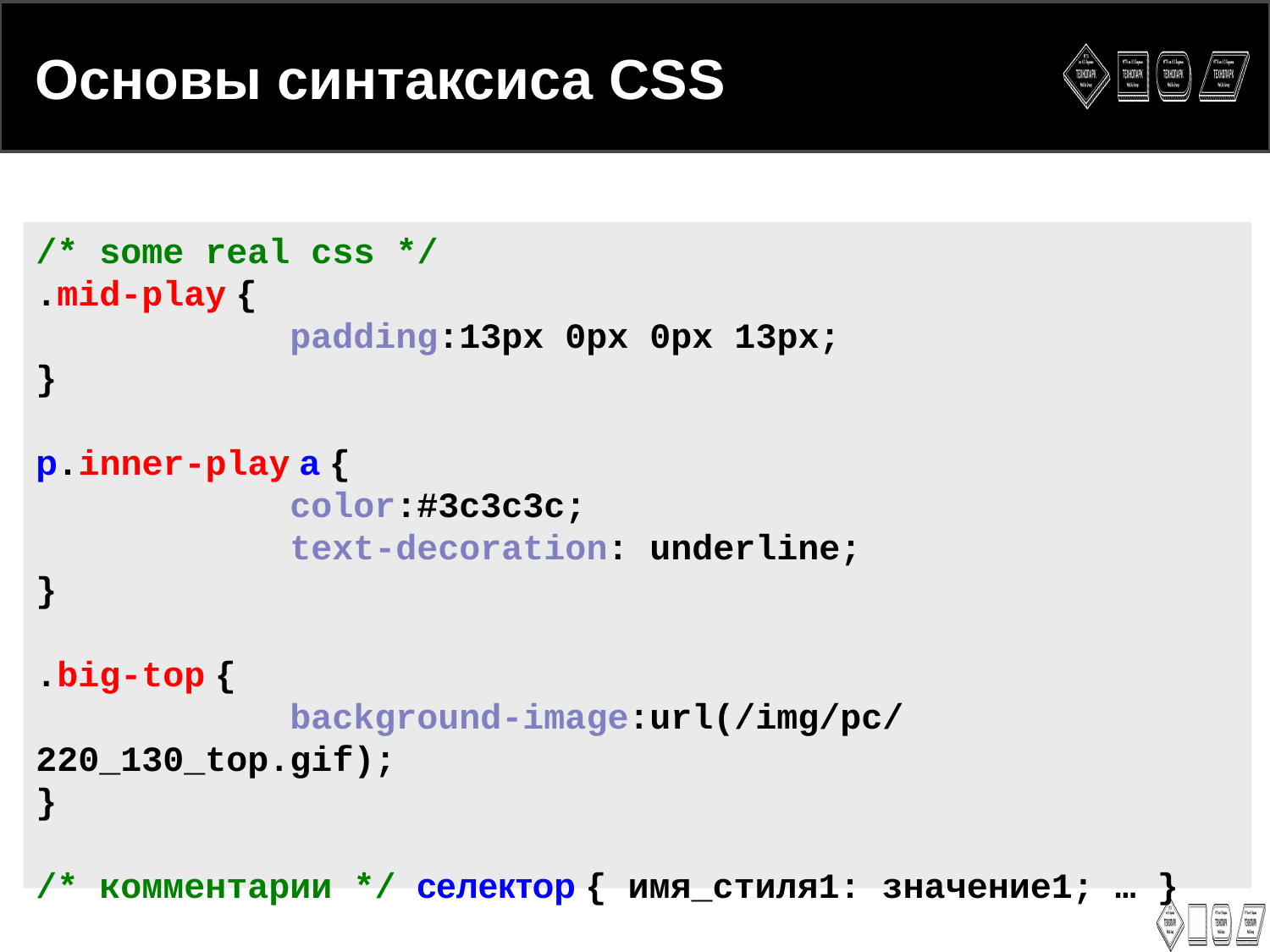

24
Основы синтаксиса CSS
/* some real css */
.mid-play {
		padding:13px 0px 0px 13px;
}

p.inner-play a {
		color:#3c3c3c;
		text-decoration: underline;
}

.big-top {
		background-image:url(/img/pc/220_130_top.gif);
}

/* комментарии */ cелектор { имя_стиля1: значение1; … }